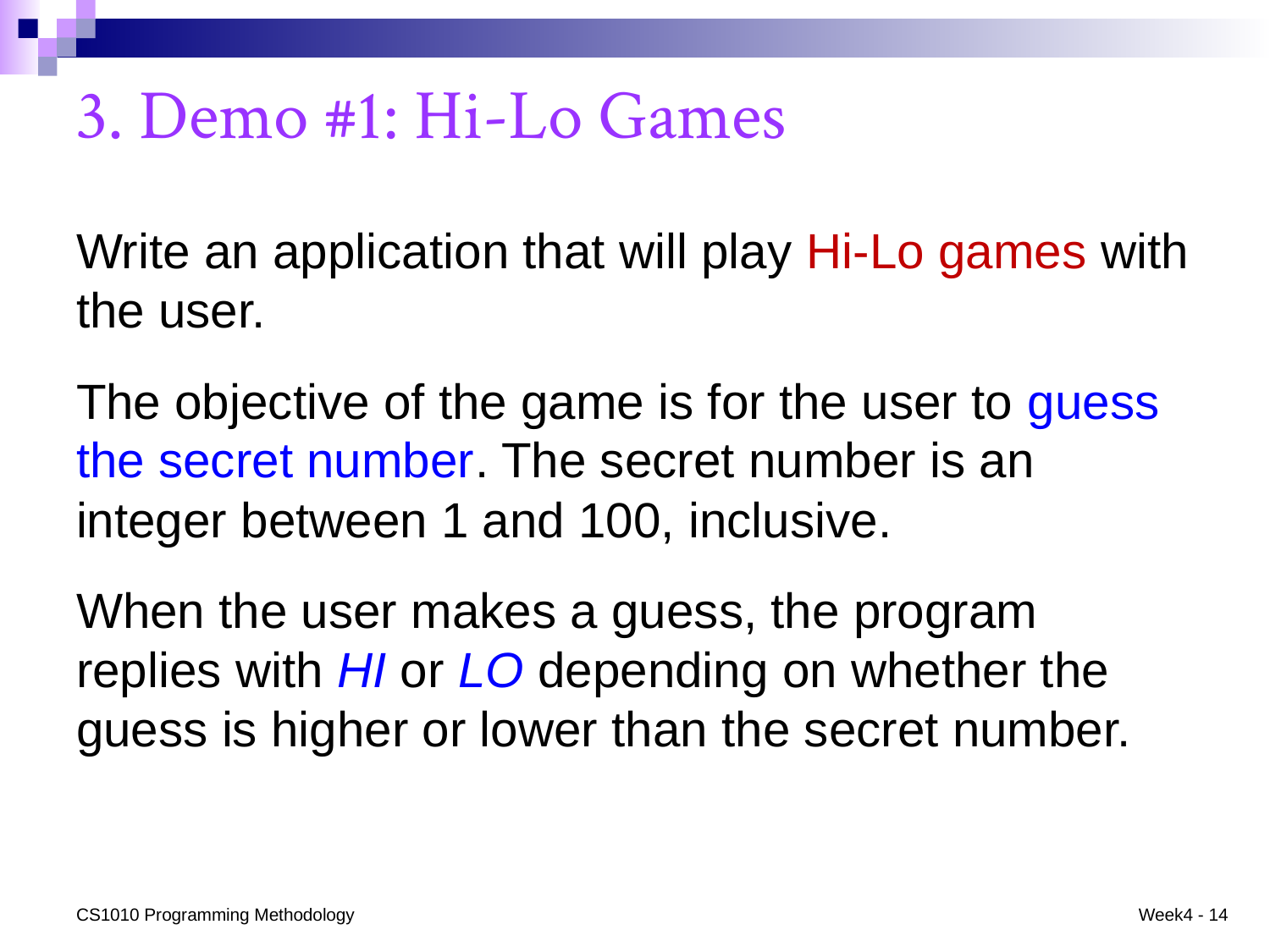

# 3. Demo #1: Hi-Lo Games
Write an application that will play Hi-Lo games with the user.
The objective of the game is for the user to guess the secret number. The secret number is an integer between 1 and 100, inclusive.
When the user makes a guess, the program replies with HI or LO depending on whether the guess is higher or lower than the secret number.
CS1010 Programming Methodology
Week4 - 14